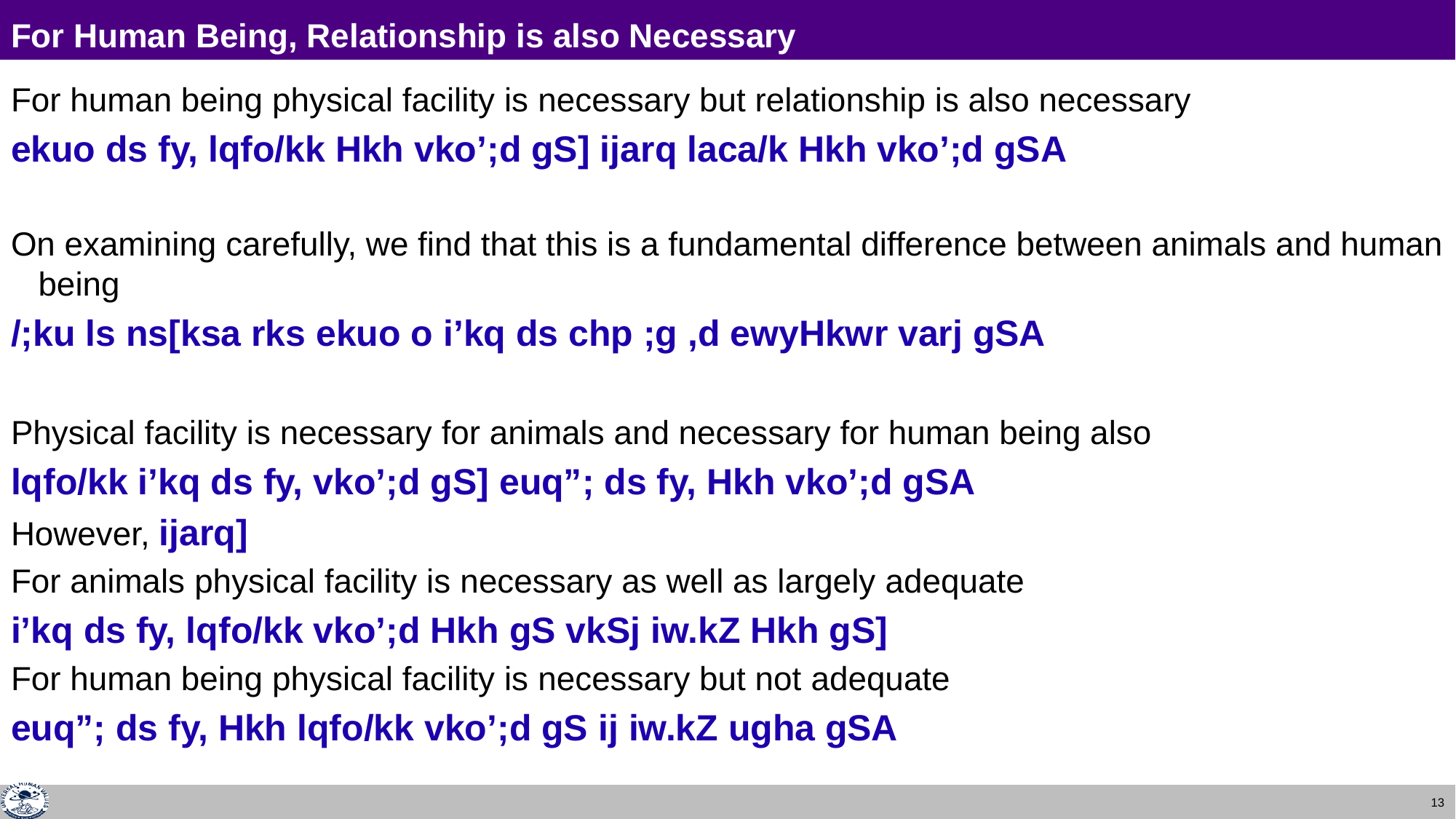

# For Human Being, Relationship is also Necessary
For human being physical facility is necessary but relationship is also necessary
ekuo ds fy, lqfo/kk Hkh vko’;d gS] ijarq laca/k Hkh vko’;d gSA

On examining carefully, we find that this is a fundamental difference between animals and human being
/;ku ls ns[ksa rks ekuo o i’kq ds chp ;g ,d ewyHkwr varj gSA

Physical facility is necessary for animals and necessary for human being also
lqfo/kk i’kq ds fy, vko’;d gS] euq”; ds fy, Hkh vko’;d gSA
However, ijarq]
For animals physical facility is necessary as well as largely adequate
i’kq ds fy, lqfo/kk vko’;d Hkh gS vkSj iw.kZ Hkh gS]
For human being physical facility is necessary but not adequate
euq”; ds fy, Hkh lqfo/kk vko’;d gS ij iw.kZ ugha gSA